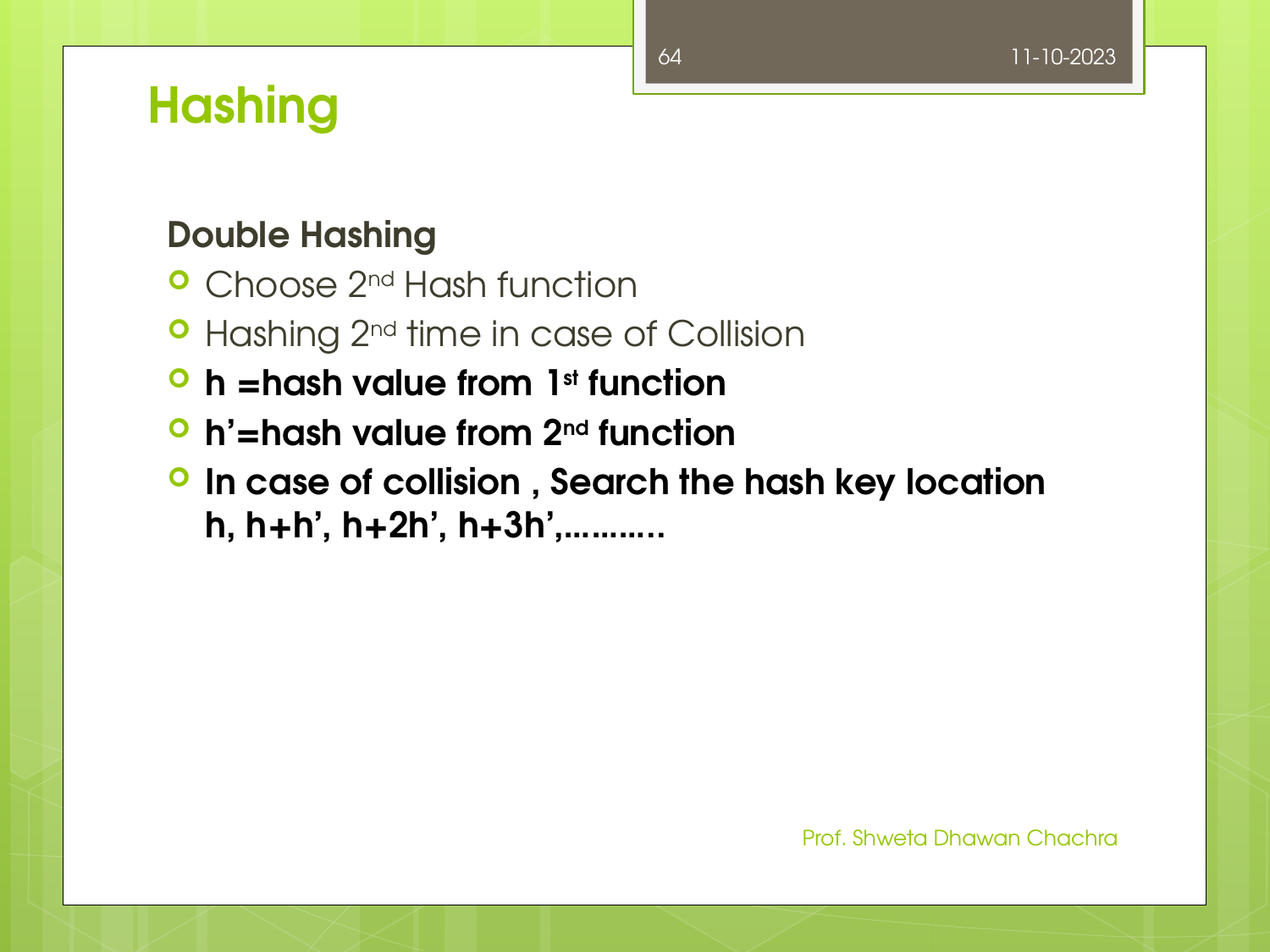

64
11-10-2023
# Hashing
Double Hashing
Choose 2nd Hash function
Hashing 2nd time in case of Collision
h =hash value from 1st function
h’=hash value from 2nd function
In case of collision , Search the hash key location h, h+h’, h+2h’, h+3h’,………..

Prof. Shweta Dhawan Chachra